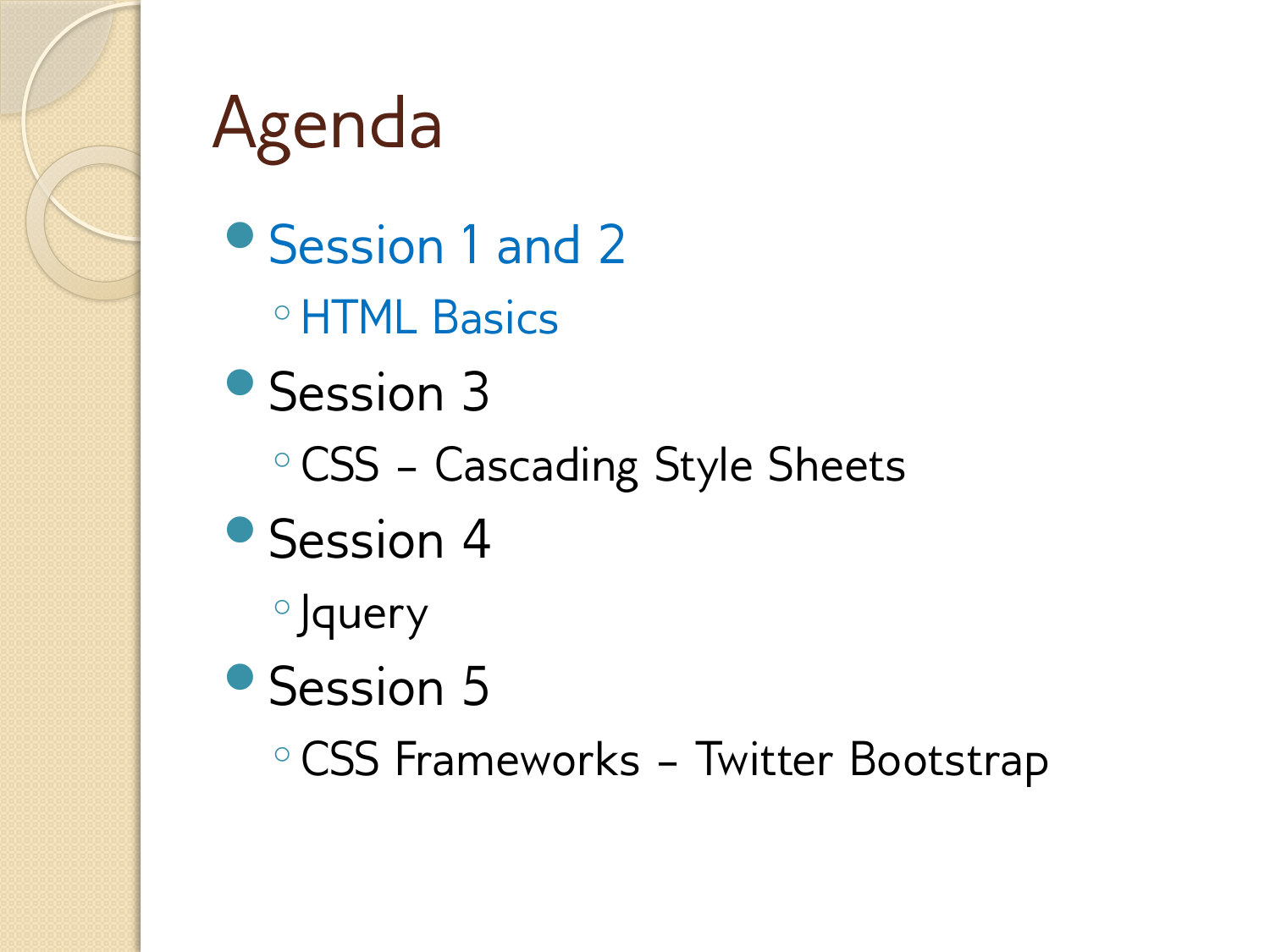

# Agenda
Session 1 and 2
HTML Basics
Session 3
CSS – Cascading Style Sheets
Session 4
Jquery
Session 5
CSS Frameworks – Twitter Bootstrap